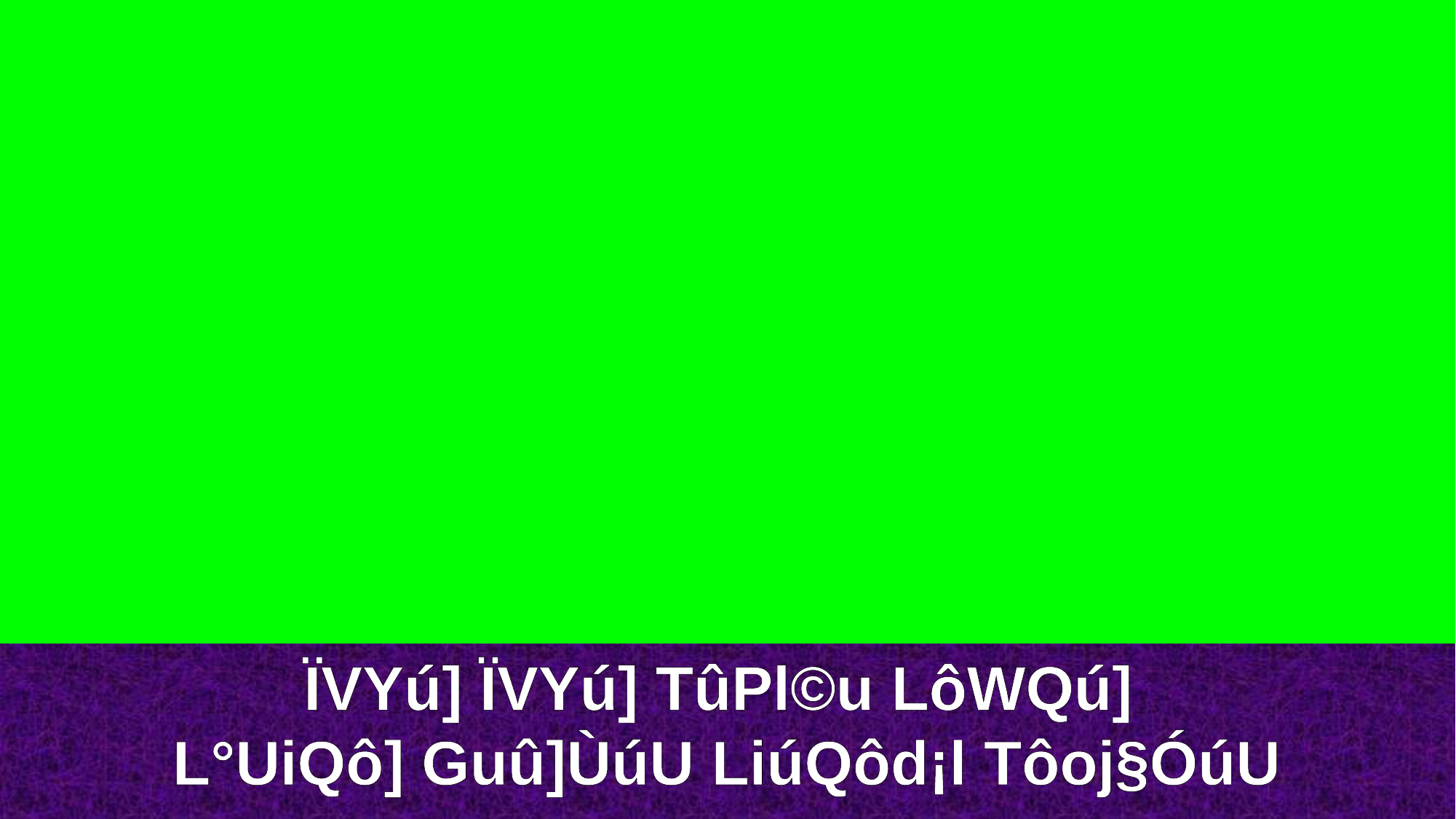

ÏVYú] ÏVYú] TûPl©u LôWQú]
L°UiQô] Guû]ÙúU LiúQôd¡l Tôoj§ÓúU